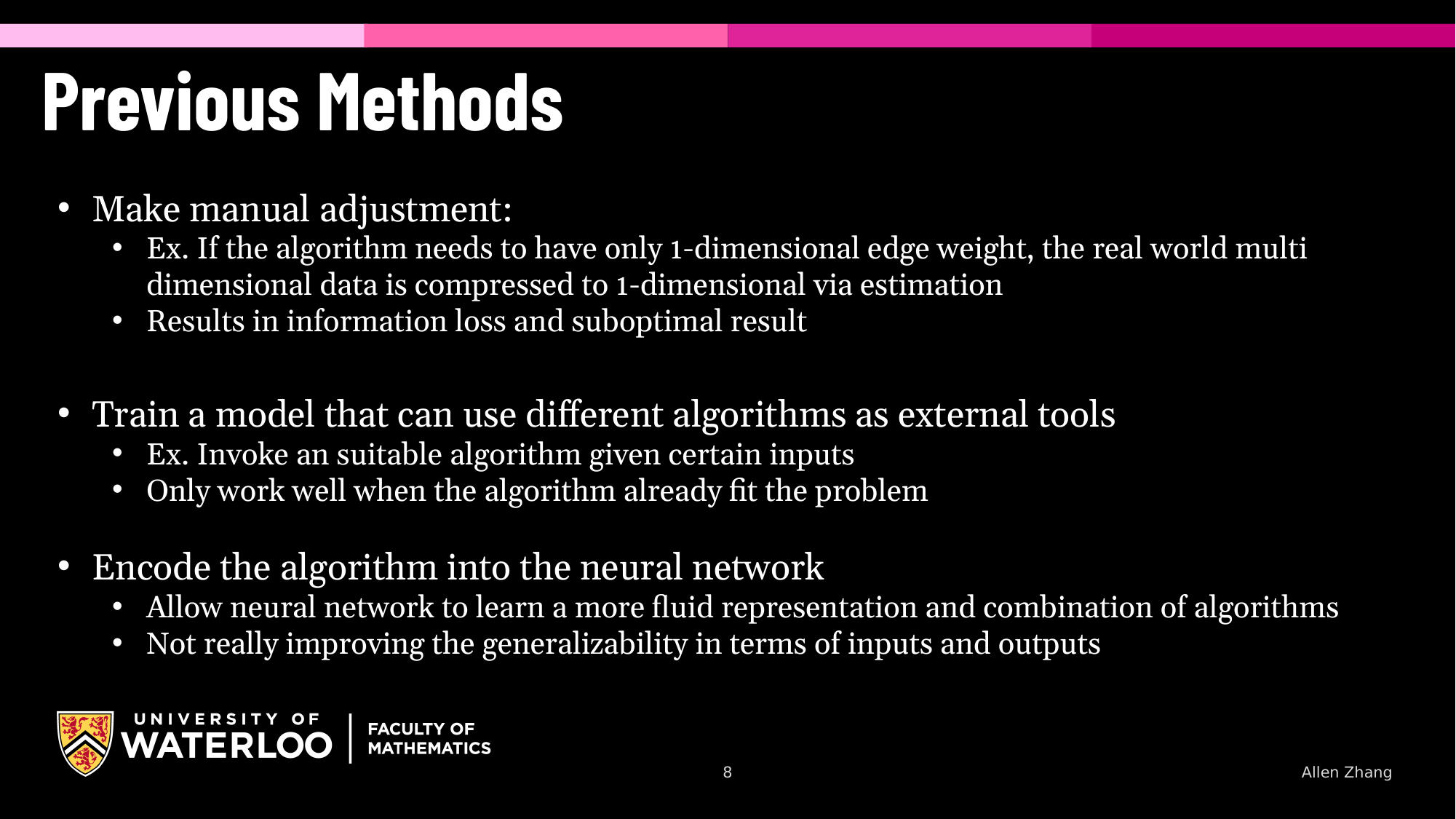

Previous Methods
Make manual adjustment:
Ex. If the algorithm needs to have only 1-dimensional edge weight, the real world multi dimensional data is compressed to 1-dimensional via estimation
Results in information loss and suboptimal result

Train a model that can use different algorithms as external tools
Ex. Invoke an suitable algorithm given certain inputs
Only work well when the algorithm already fit the problem

Encode the algorithm into the neural network
Allow neural network to learn a more fluid representation and combination of algorithms
Not really improving the generalizability in terms of inputs and outputs

8
Allen Zhang